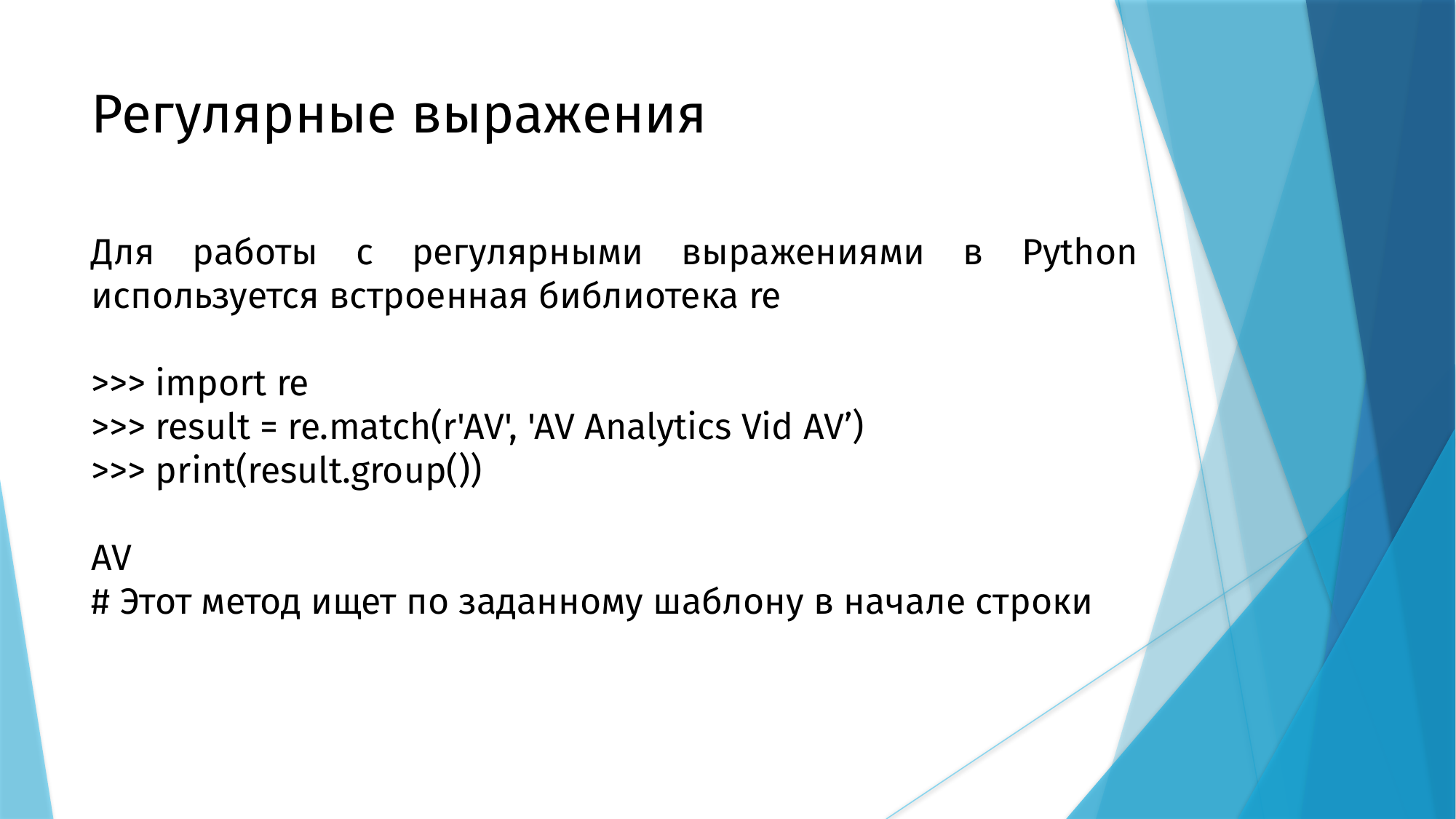

Регулярные выражения

Для работы с регулярными выражениями в Python используется встроенная библиотека re

>>> import re
>>> result = re.match(r'AV', 'AV Analytics Vid AV’)
>>> print(result.group())

AV
# Этот метод ищет по заданному шаблону в начале строки